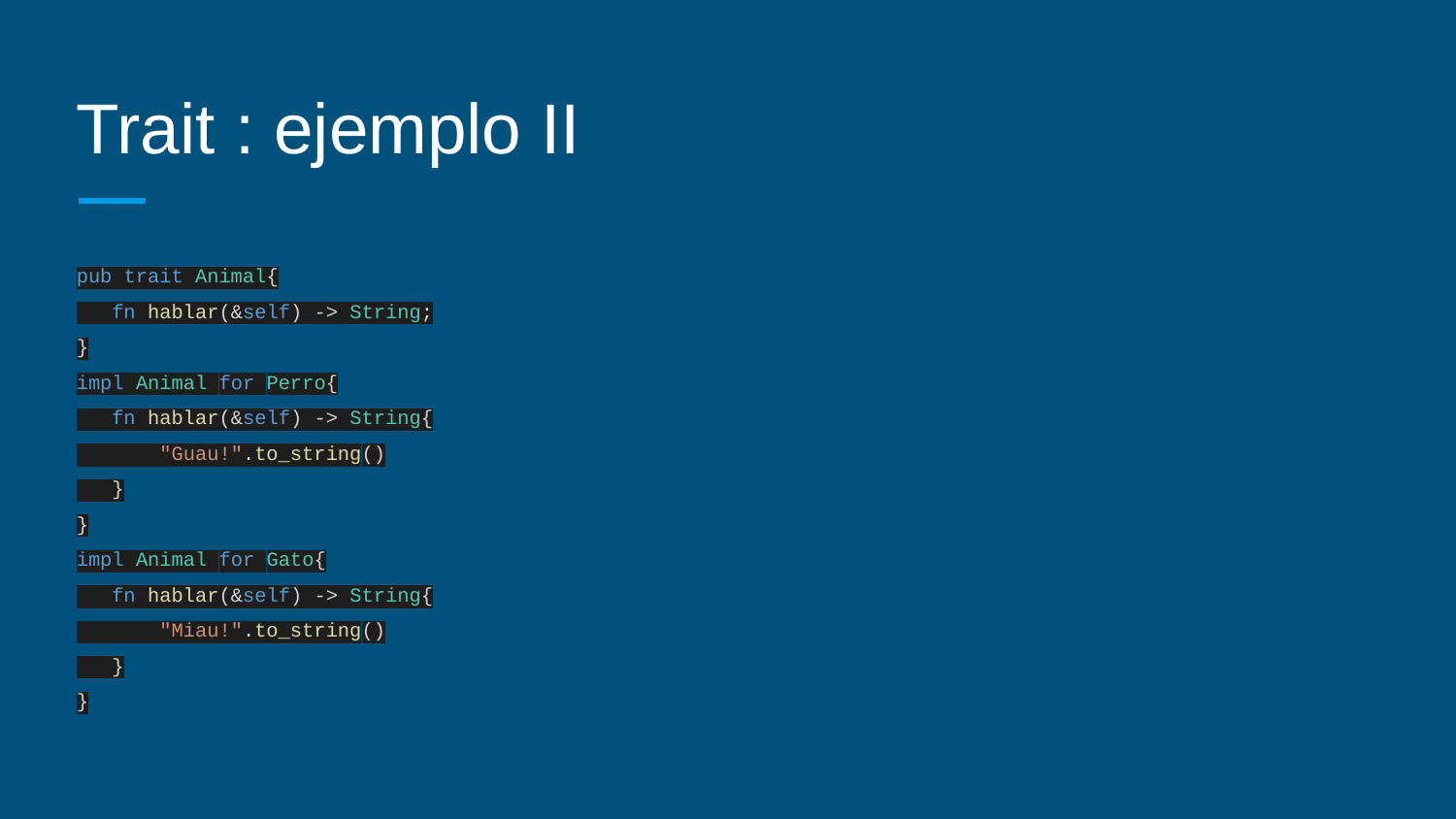

# Trait : ejemplo II
pub trait Animal{
   fn hablar(&self) -> String;
}
impl Animal for Perro{
   fn hablar(&self) -> String{
       "Guau!".to_string()
   }
}
impl Animal for Gato{
   fn hablar(&self) -> String{
       "Miau!".to_string()
   }
}